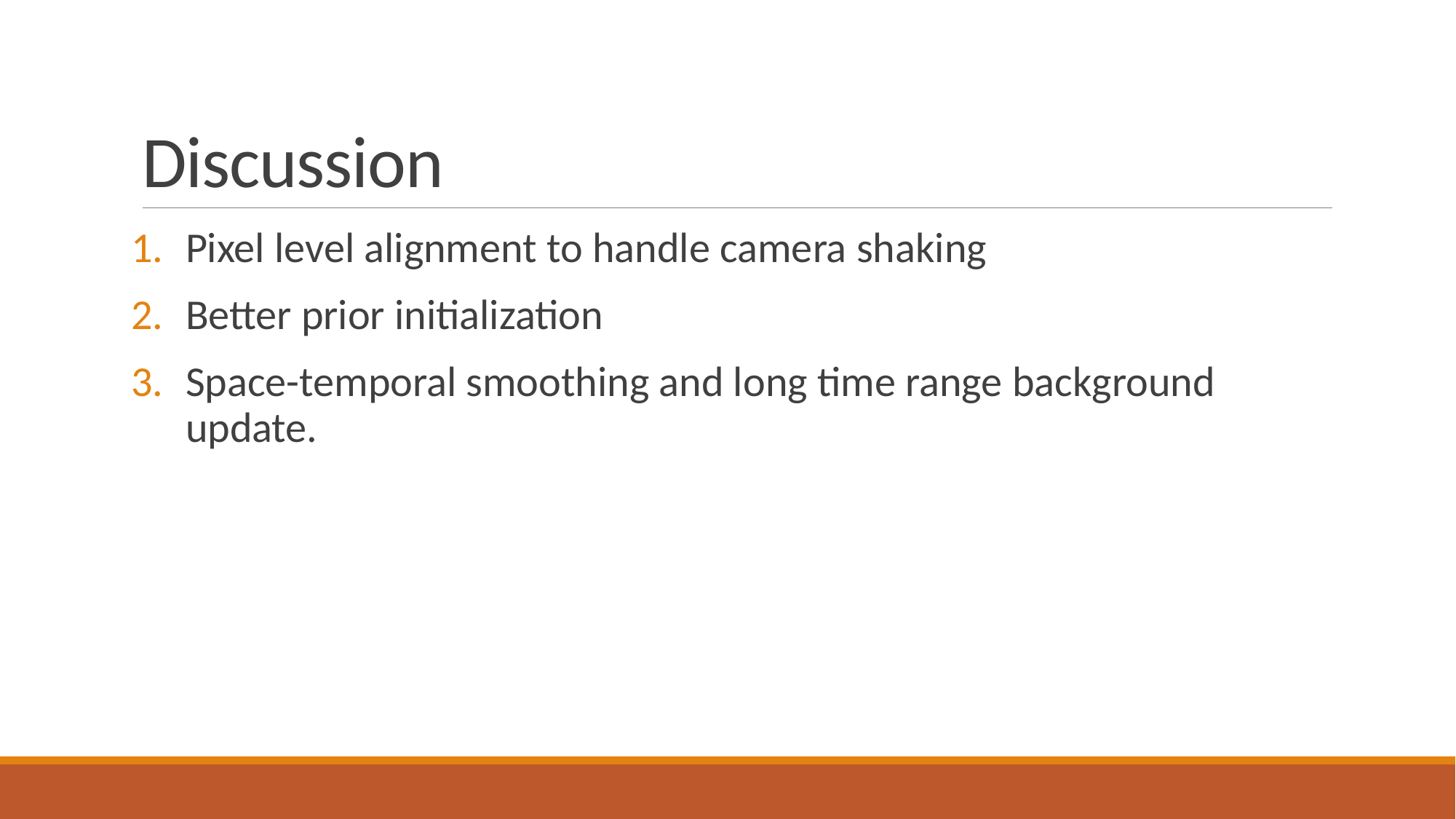

# Discussion
Pixel level alignment to handle camera shaking
Better prior initialization
Space-temporal smoothing and long time range background update.